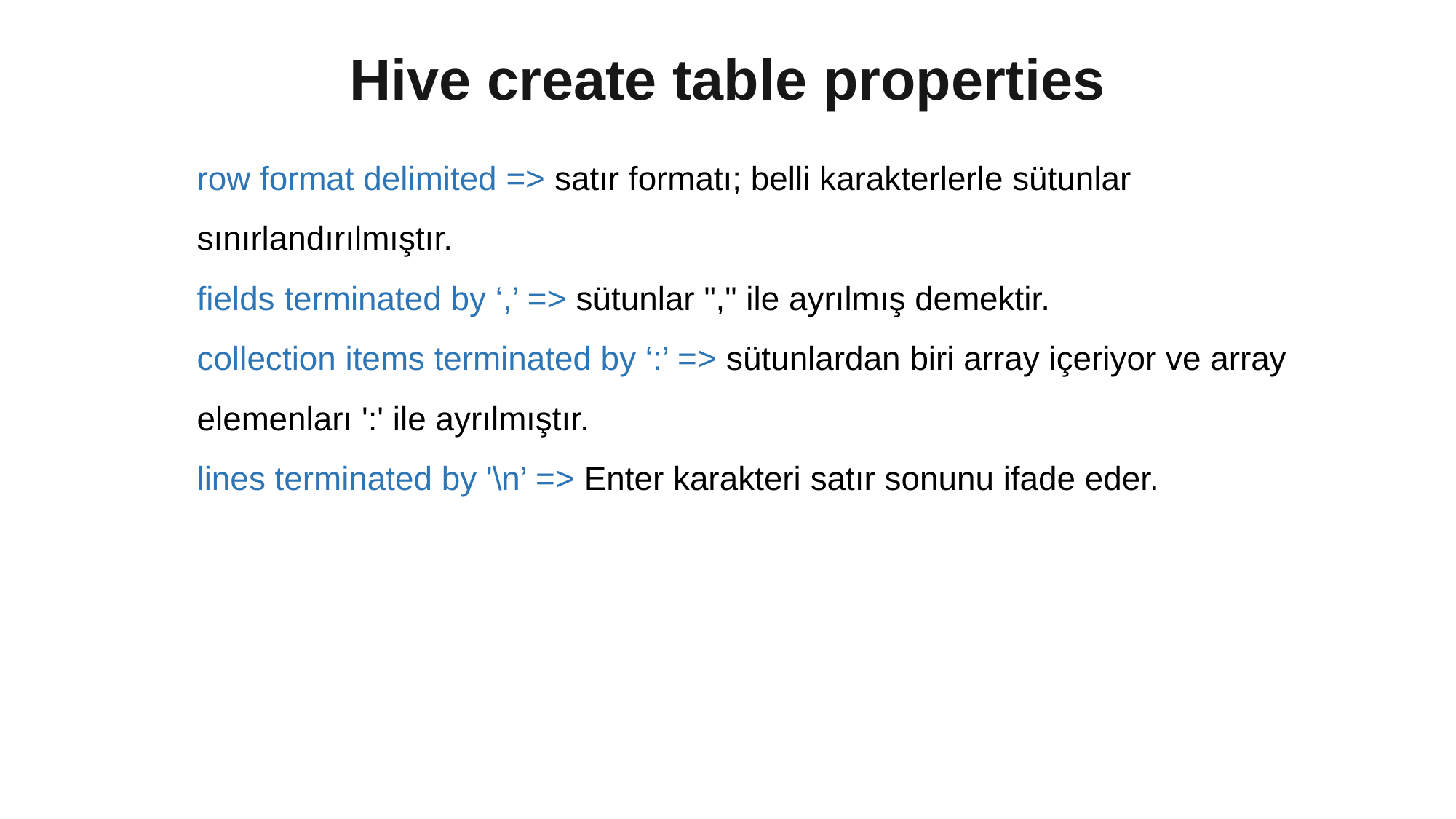

# Hive create table properties
row format delimited => satır formatı; belli karakterlerle sütunlar sınırlandırılmıştır.
fields terminated by ‘,’ => sütunlar "," ile ayrılmış demektir.
collection items terminated by ‘:’ => sütunlardan biri array içeriyor ve array elemenları ':' ile ayrılmıştır.
lines terminated by '\n’ => Enter karakteri satır sonunu ifade eder.